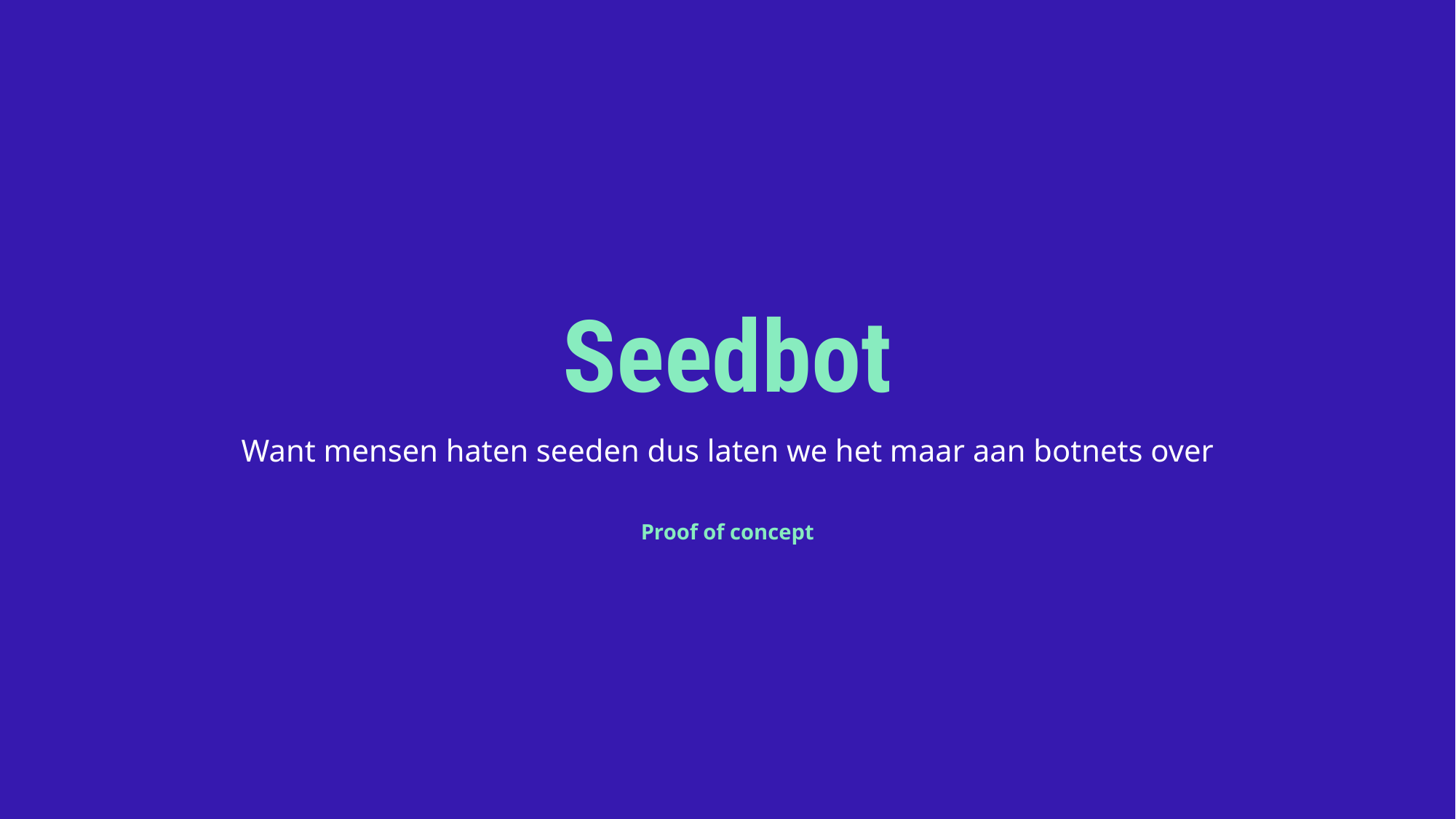

# Seedbot
Want mensen haten seeden dus laten we het maar aan botnets over

Proof of concept